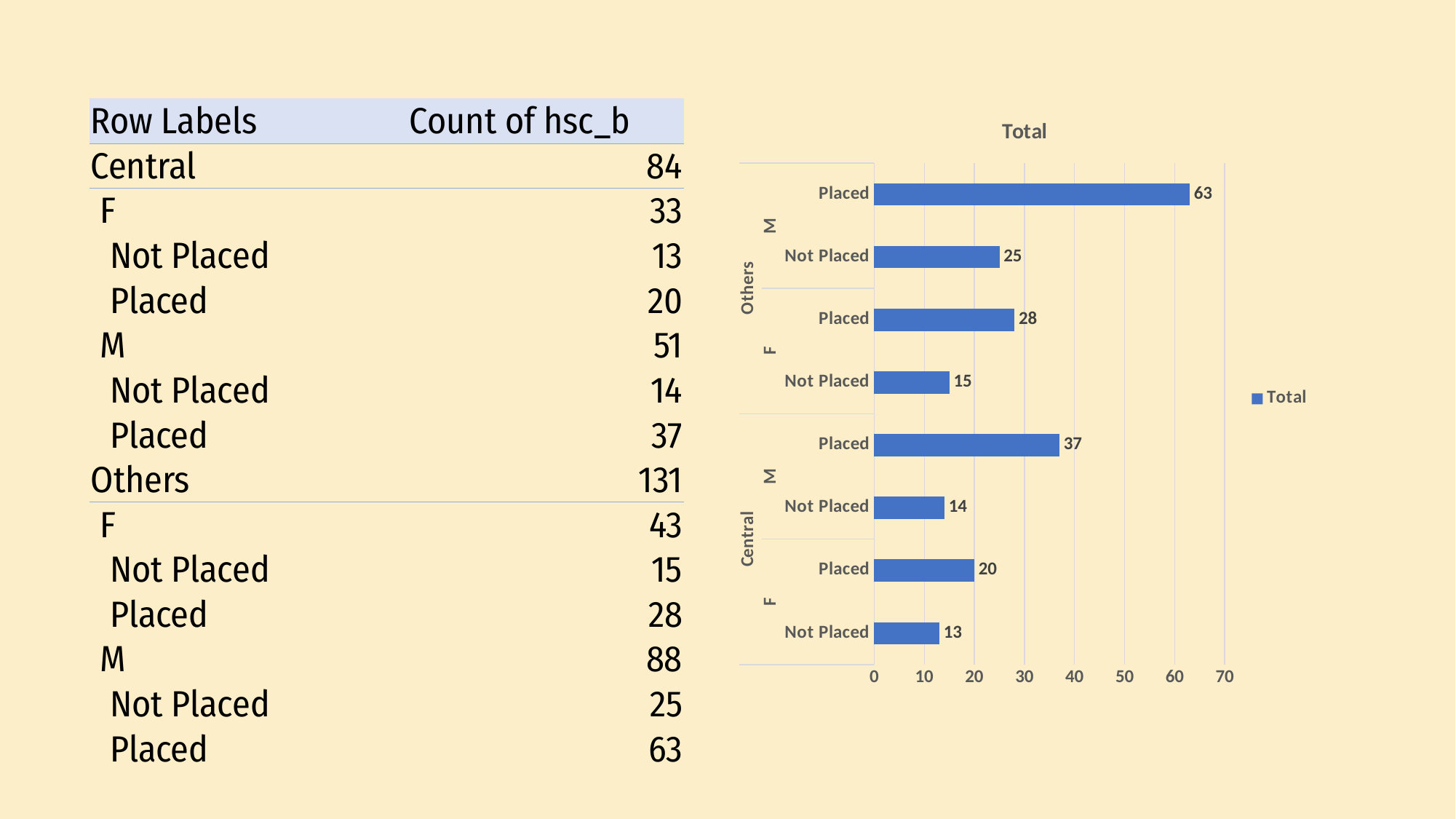

| Row Labels | Count of hsc\_b |
| --- | --- |
| Central | 84 |
| F | 33 |
| Not Placed | 13 |
| Placed | 20 |
| M | 51 |
| Not Placed | 14 |
| Placed | 37 |
| Others | 131 |
| F | 43 |
| Not Placed | 15 |
| Placed | 28 |
| M | 88 |
| Not Placed | 25 |
| Placed | 63 |

### Chart:

| Category | Total |
|---|---|
| Not Placed | 13.0 |
| Placed | 20.0 |
| Not Placed | 14.0 |
| Placed | 37.0 |
| Not Placed | 15.0 |
| Placed | 28.0 |
| Not Placed | 25.0 |
| Placed | 63.0 |